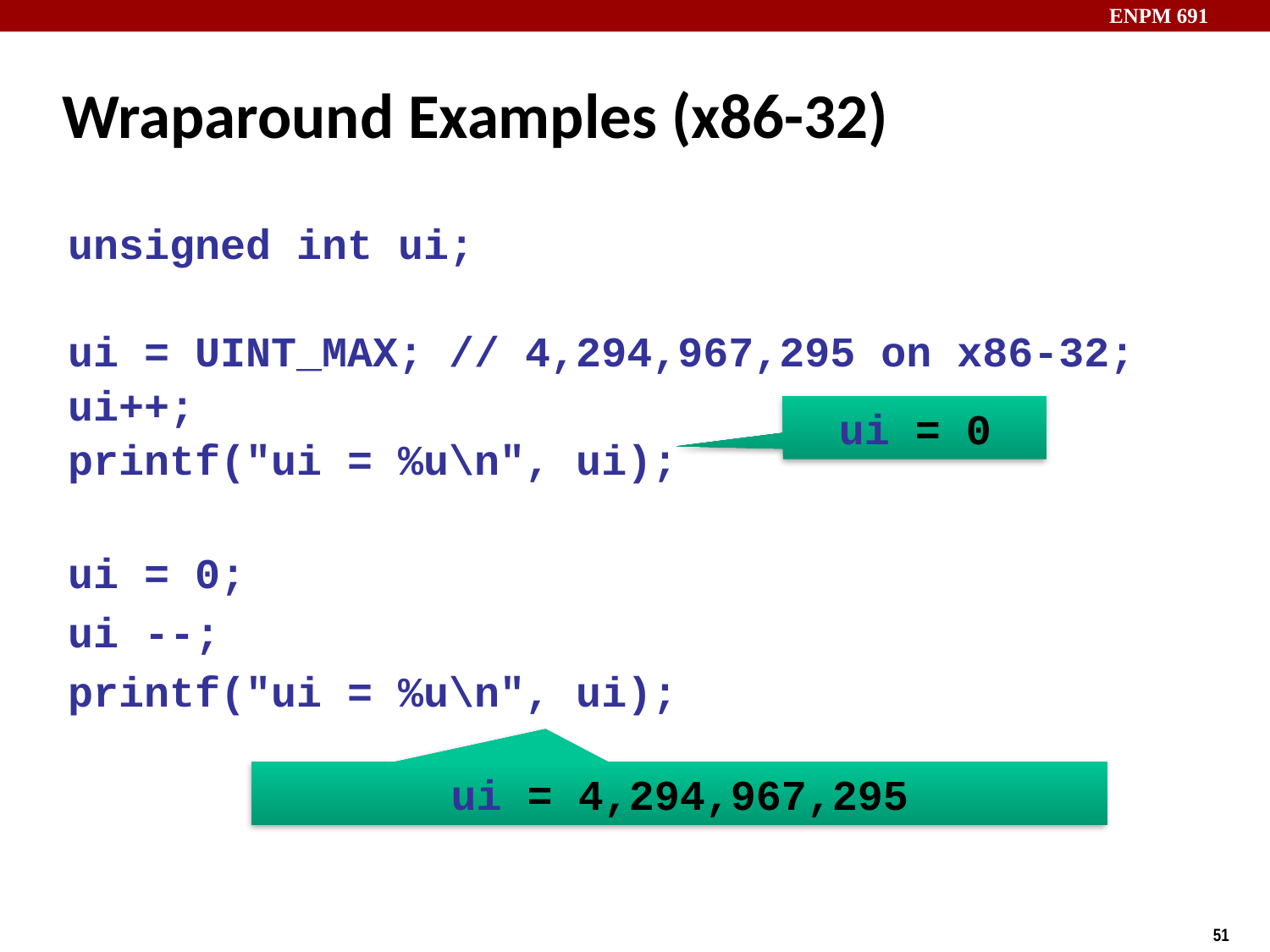

# Wraparound Examples (x86-32)

unsigned int ui;

ui = UINT_MAX; // 4,294,967,295 on x86-32;
ui++;
printf("ui = %u\n", ui);

ui = 0;
ui --;
printf("ui = %u\n", ui);

ui = 0
ui = 4,294,967,295